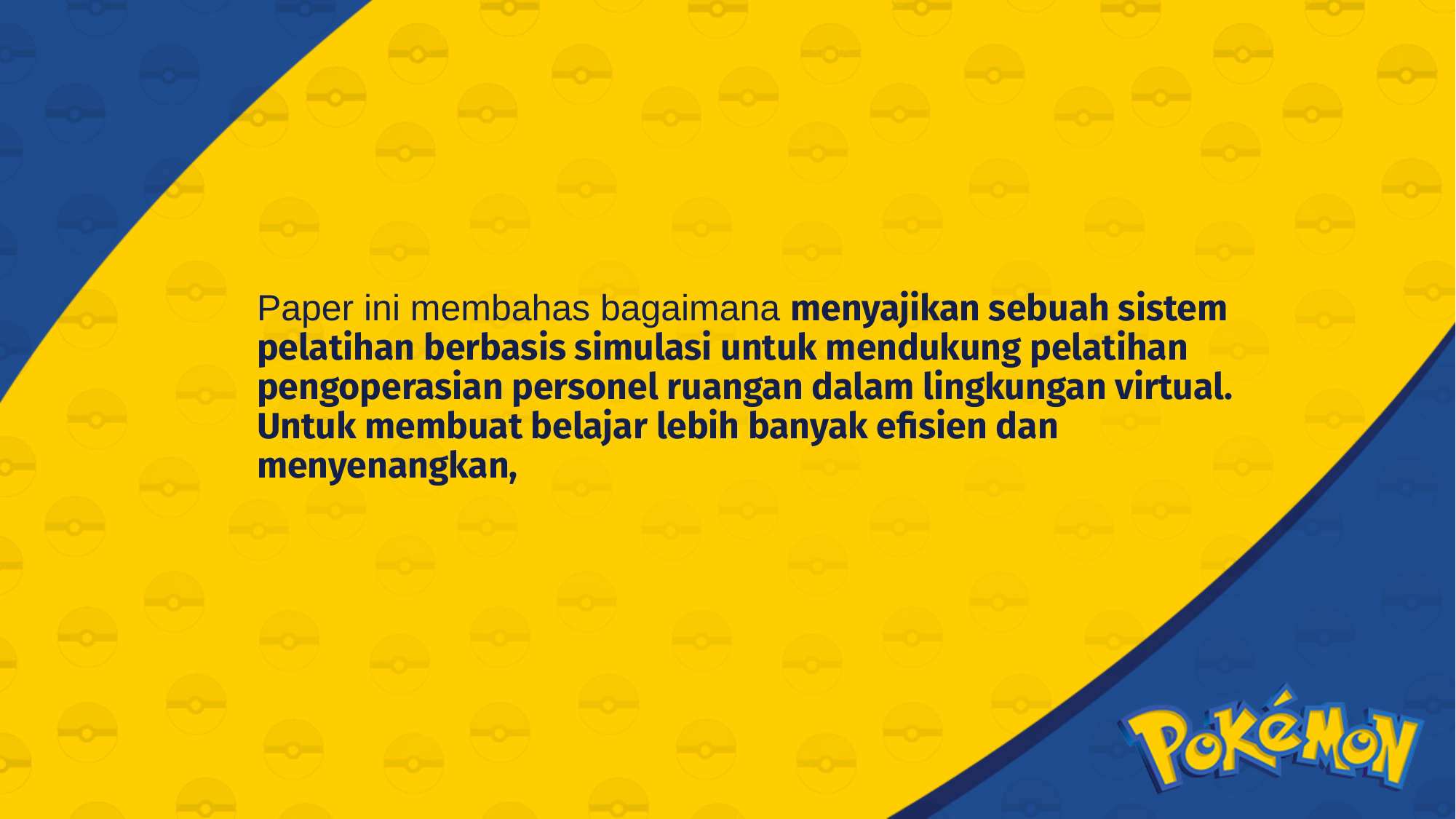

# Paper ini membahas bagaimana menyajikan sebuah sistem pelatihan berbasis simulasi untuk mendukung pelatihan pengoperasian personel ruangan dalam lingkungan virtual. Untuk membuat belajar lebih banyak efisien dan menyenangkan,